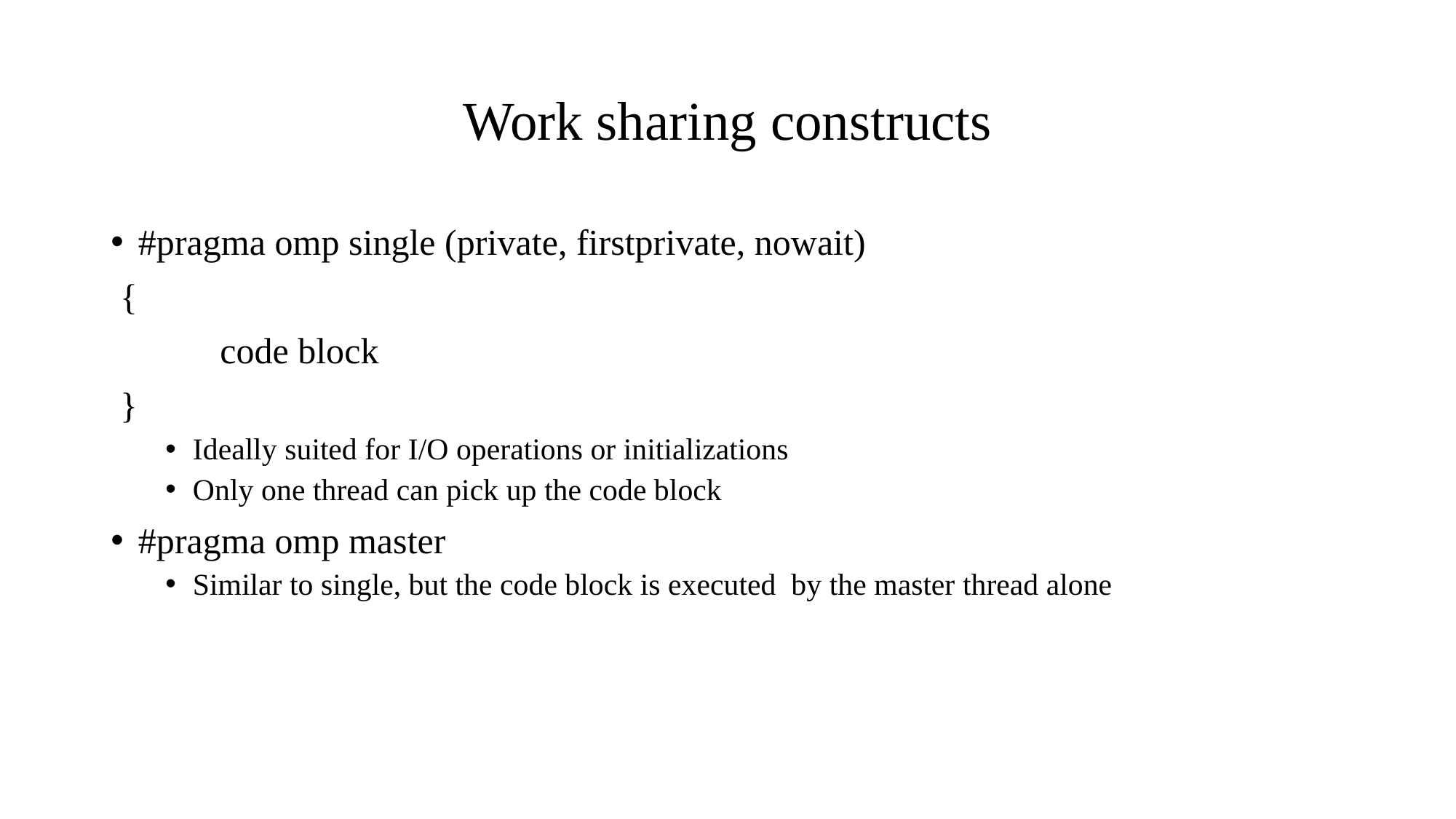

# Work sharing constructs
#pragma omp single (private, firstprivate, nowait)
 {
	code block
 }
Ideally suited for I/O operations or initializations
Only one thread can pick up the code block
#pragma omp master
Similar to single, but the code block is executed  by the master thread alone